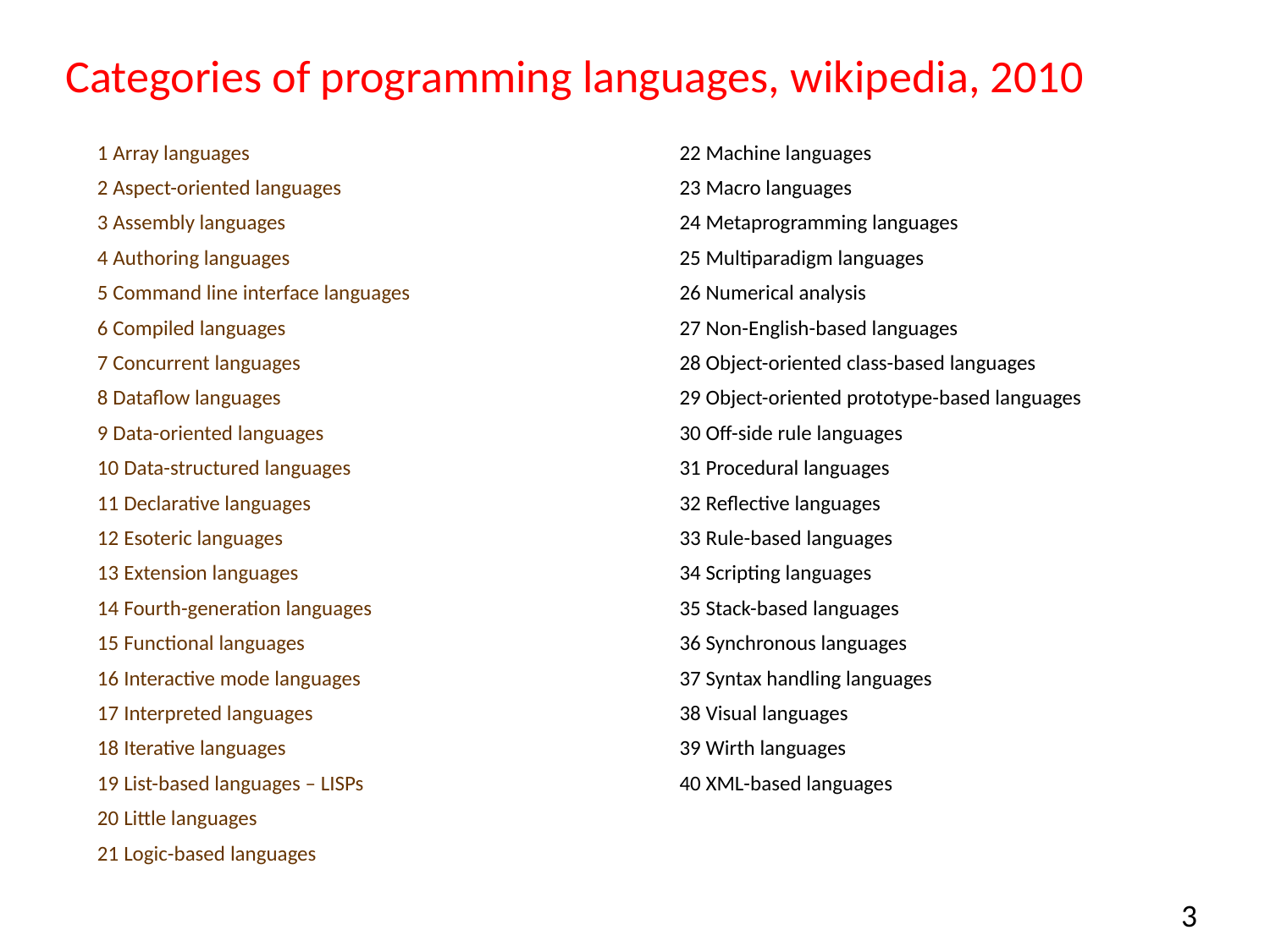

# Categories of programming languages, wikipedia, 2010
1 Array languages
2 Aspect-oriented languages
3 Assembly languages
4 Authoring languages
5 Command line interface languages
6 Compiled languages
7 Concurrent languages
8 Dataflow languages
9 Data-oriented languages
10 Data-structured languages
11 Declarative languages
12 Esoteric languages
13 Extension languages
14 Fourth-generation languages
15 Functional languages
16 Interactive mode languages
17 Interpreted languages
18 Iterative languages
19 List-based languages – LISPs
20 Little languages
21 Logic-based languages
22 Machine languages
23 Macro languages
24 Metaprogramming languages
25 Multiparadigm languages
26 Numerical analysis
27 Non-English-based languages
28 Object-oriented class-based languages
29 Object-oriented prototype-based languages
30 Off-side rule languages
31 Procedural languages
32 Reflective languages
33 Rule-based languages
34 Scripting languages
35 Stack-based languages
36 Synchronous languages
37 Syntax handling languages
38 Visual languages
39 Wirth languages
40 XML-based languages

3